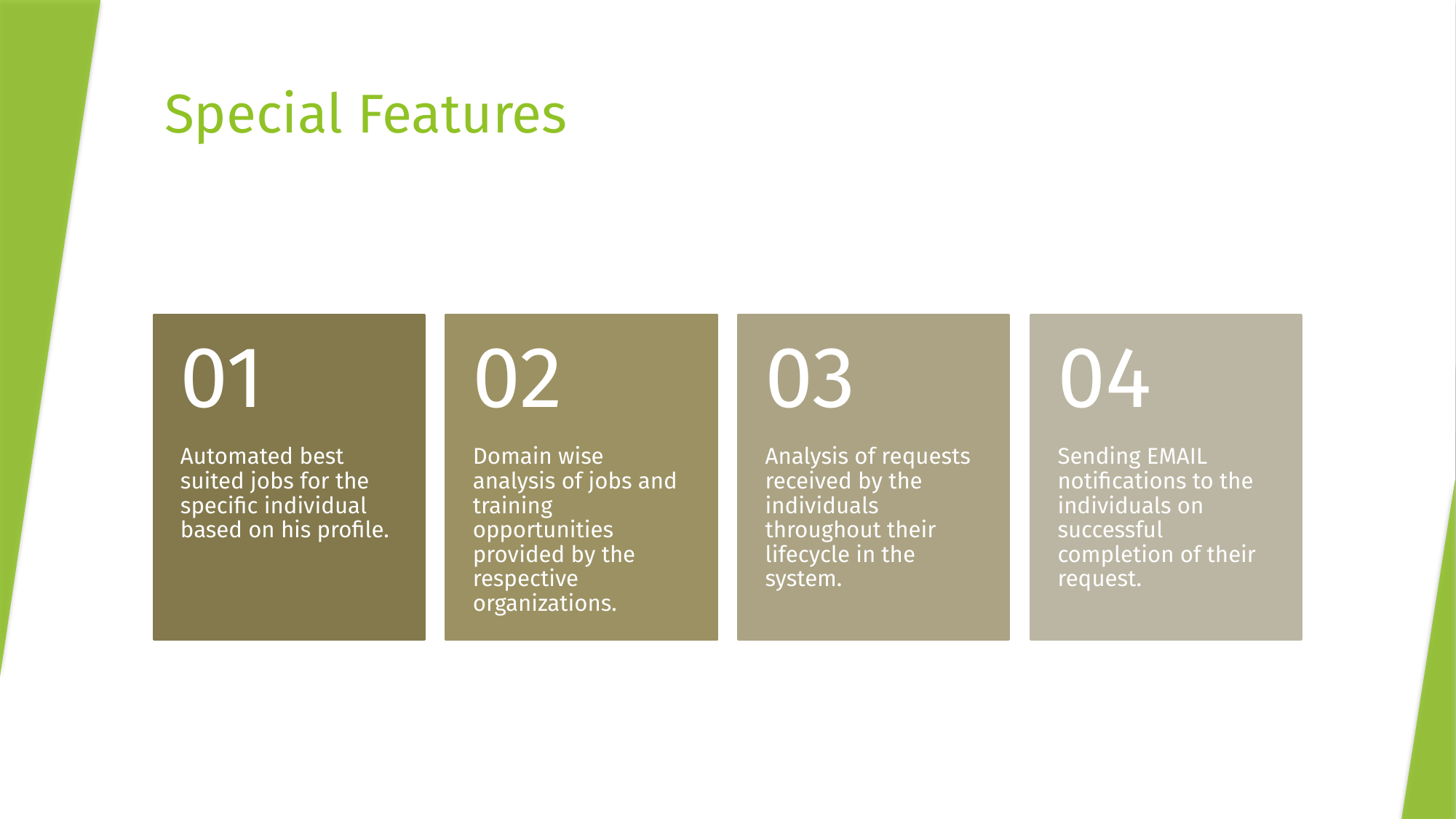

# Special Features
Automated best suited jobs for the specific individual based on his profile.
01
Domain wise analysis of jobs and training opportunities provided by the respective organizations.
02
Analysis of requests received by the individuals throughout their lifecycle in the system.
03
Sending EMAIL notifications to the individuals on successful completion of their request.
04